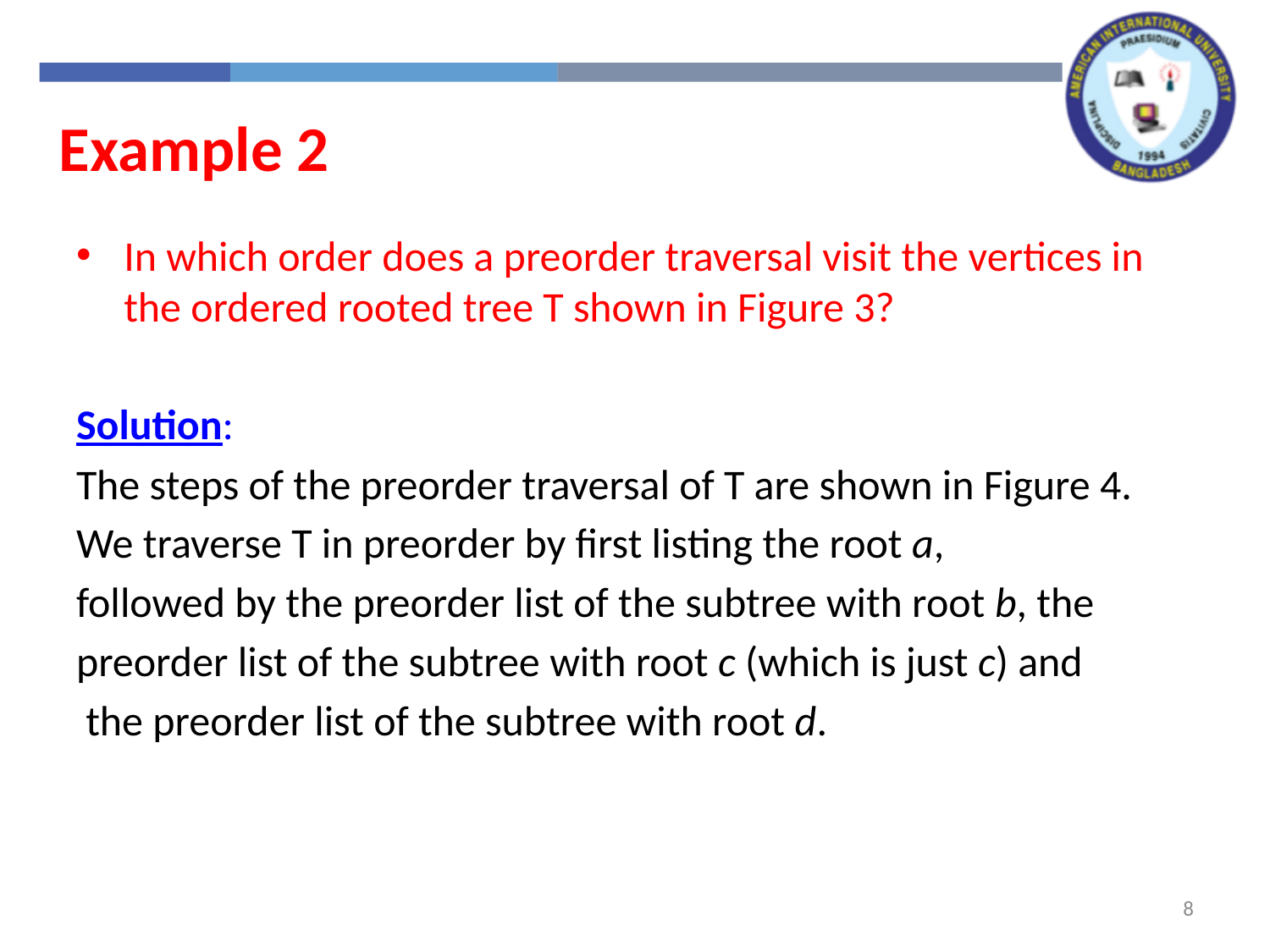

Example 2
In which order does a preorder traversal visit the vertices in the ordered rooted tree T shown in Figure 3?

Solution:
The steps of the preorder traversal of T are shown in Figure 4.
We traverse T in preorder by first listing the root a,
followed by the preorder list of the subtree with root b, the
preorder list of the subtree with root c (which is just c) and
 the preorder list of the subtree with root d.
8